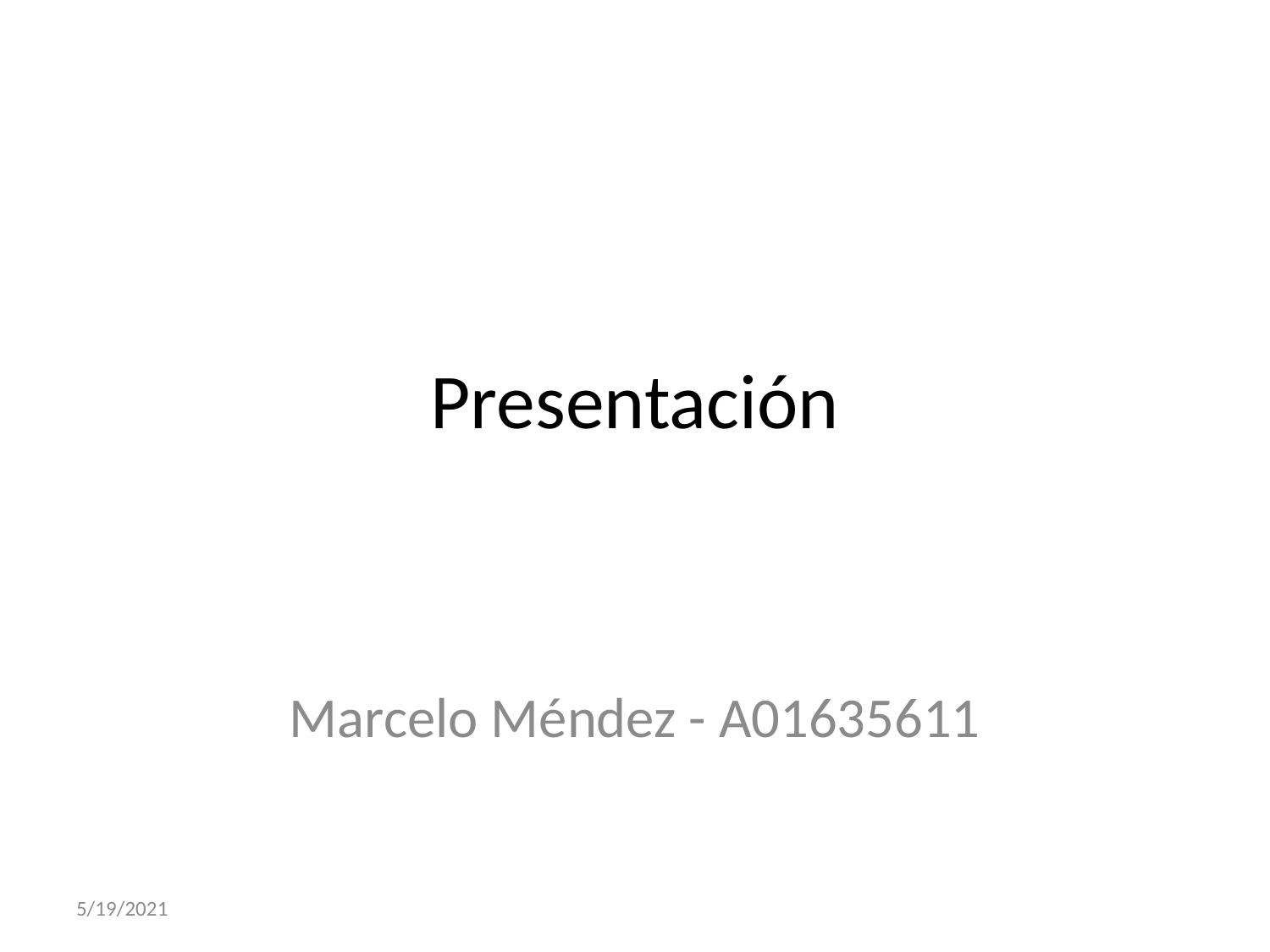

# Presentación
Marcelo Méndez - A01635611
5/19/2021